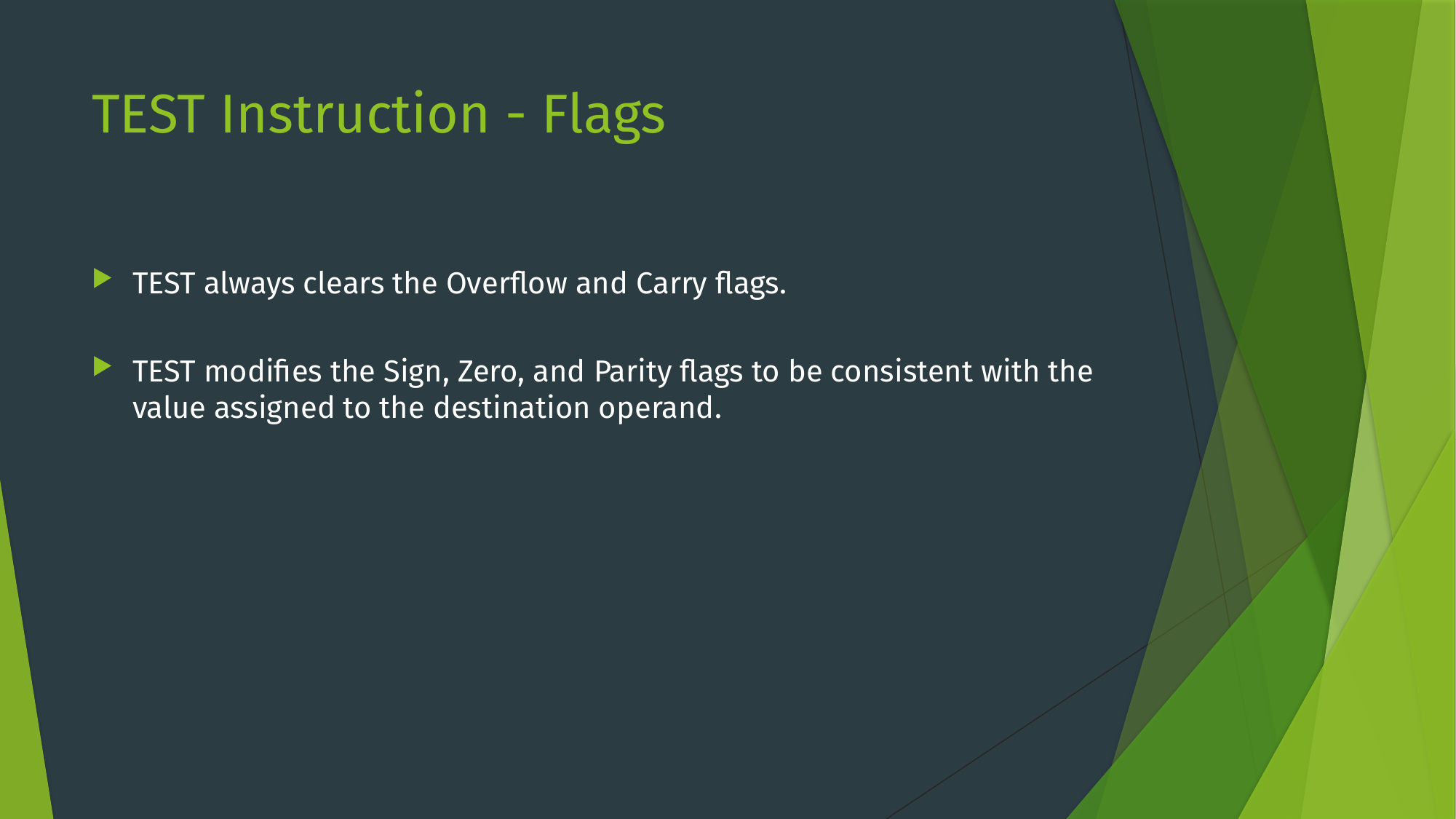

# TEST Instruction - Flags
TEST always clears the Overflow and Carry flags.
TEST modifies the Sign, Zero, and Parity flags to be consistent with the value assigned to the destination operand.